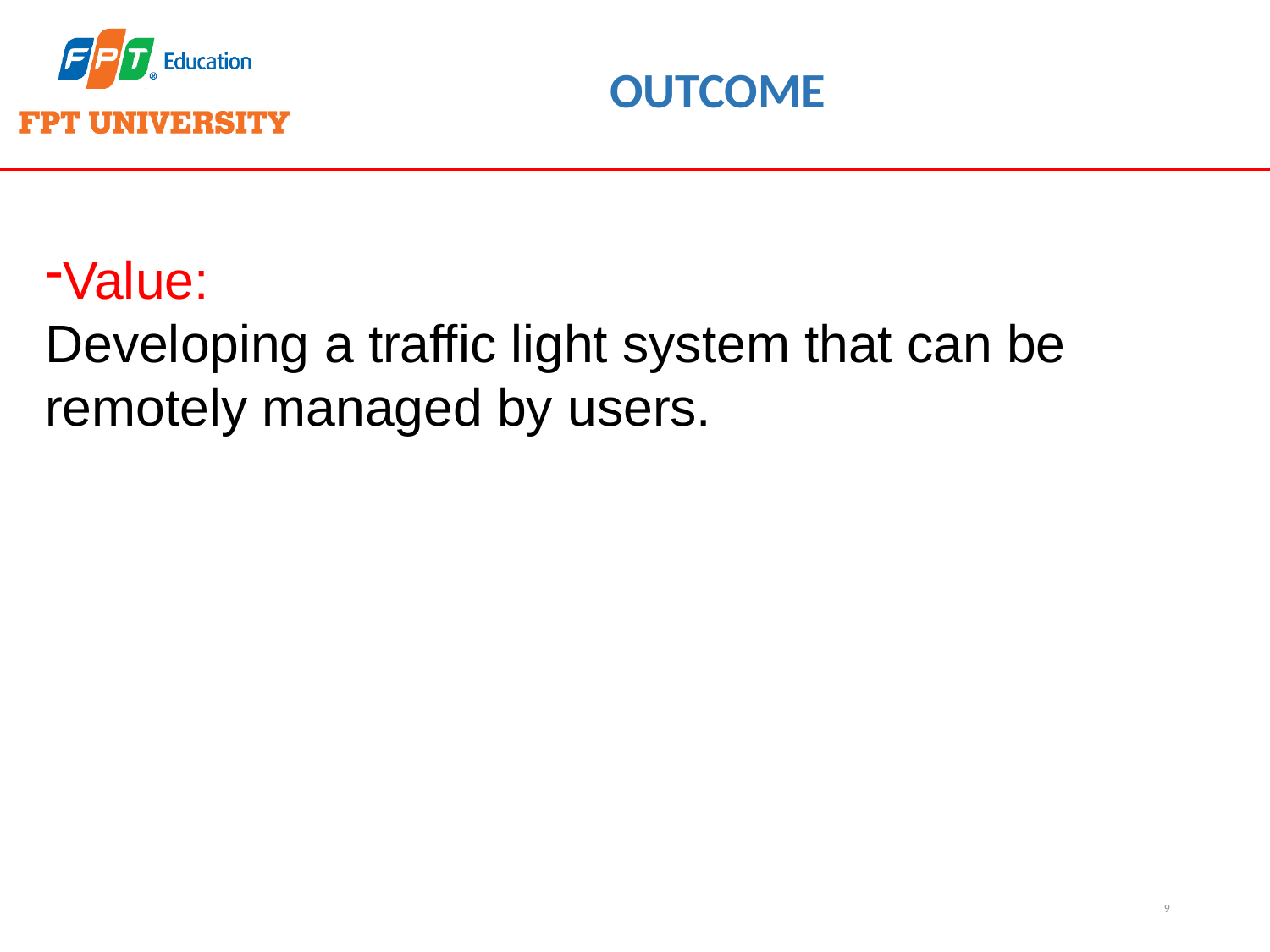

# OUTCOME
Value:
Developing a traffic light system that can be remotely managed by users.

9